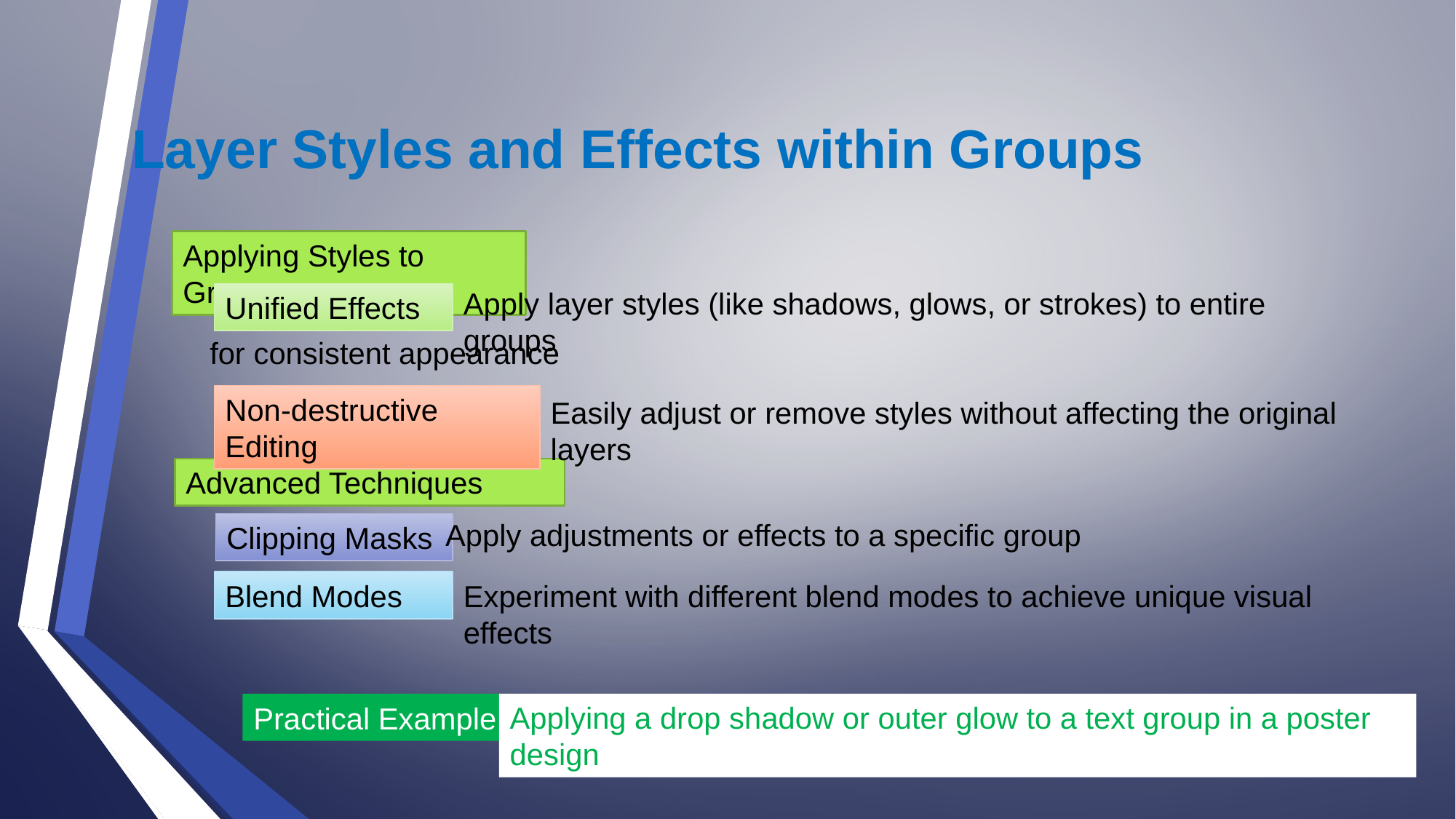

Layer Styles and Effects within Groups
Applying Styles to Groups
Apply layer styles (like shadows, glows, or strokes) to entire groups
Unified Effects
for consistent appearance
Non-destructive Editing
Easily adjust or remove styles without affecting the original layers
Advanced Techniques
Apply adjustments or effects to a specific group
Clipping Masks
Blend Modes
Experiment with different blend modes to achieve unique visual effects
Practical Example
Applying a drop shadow or outer glow to a text group in a poster design